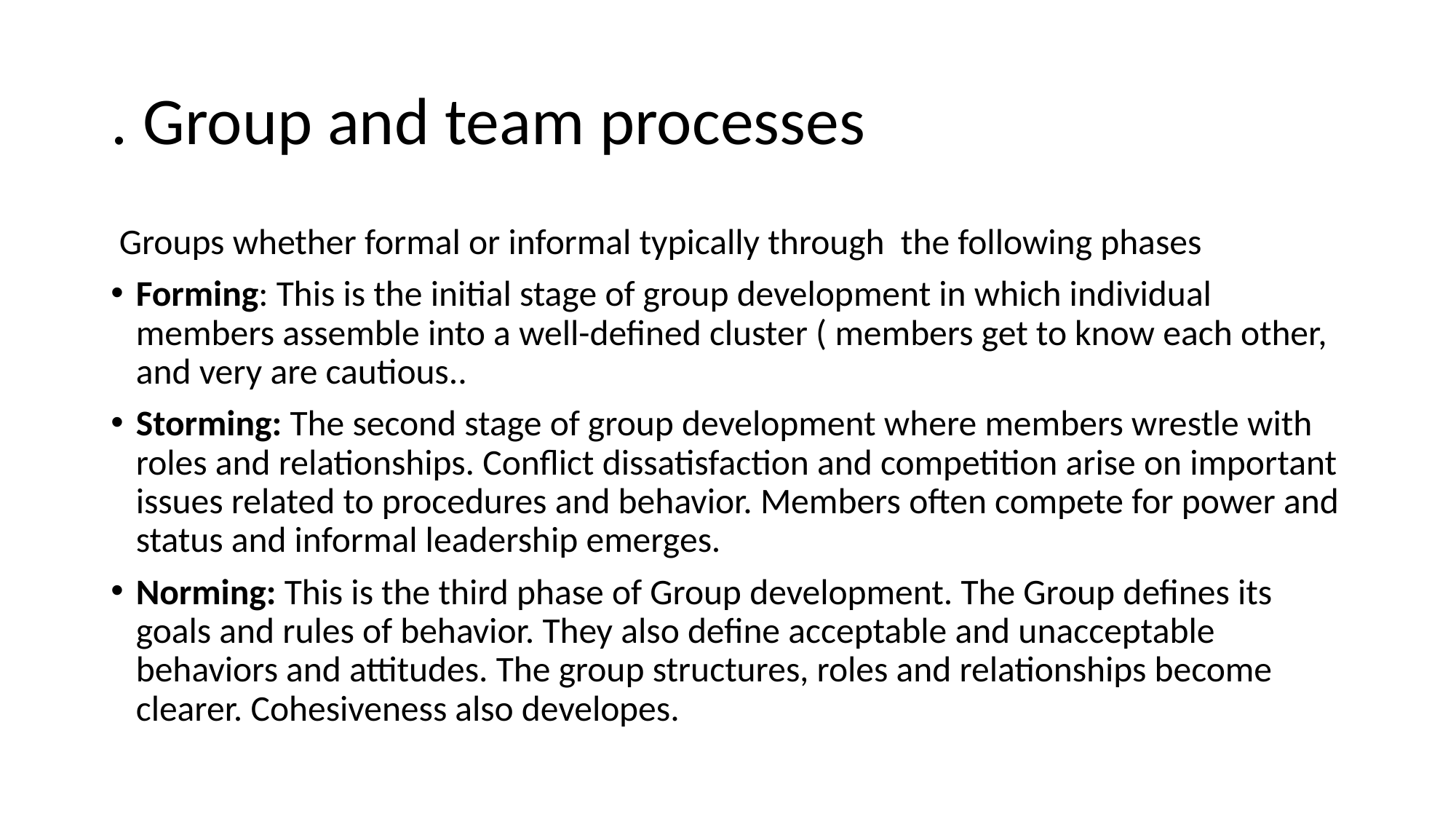

# . Group and team processes
 Groups whether formal or informal typically through  the following phases
Forming: This is the initial stage of group development in which individual members assemble into a well-defined cluster ( members get to know each other, and very are cautious..
Storming: The second stage of group development where members wrestle with roles and relationships. Conflict dissatisfaction and competition arise on important issues related to procedures and behavior. Members often compete for power and status and informal leadership emerges.
Norming: This is the third phase of Group development. The Group defines its goals and rules of behavior. They also define acceptable and unacceptable behaviors and attitudes. The group structures, roles and relationships become clearer. Cohesiveness also developes.